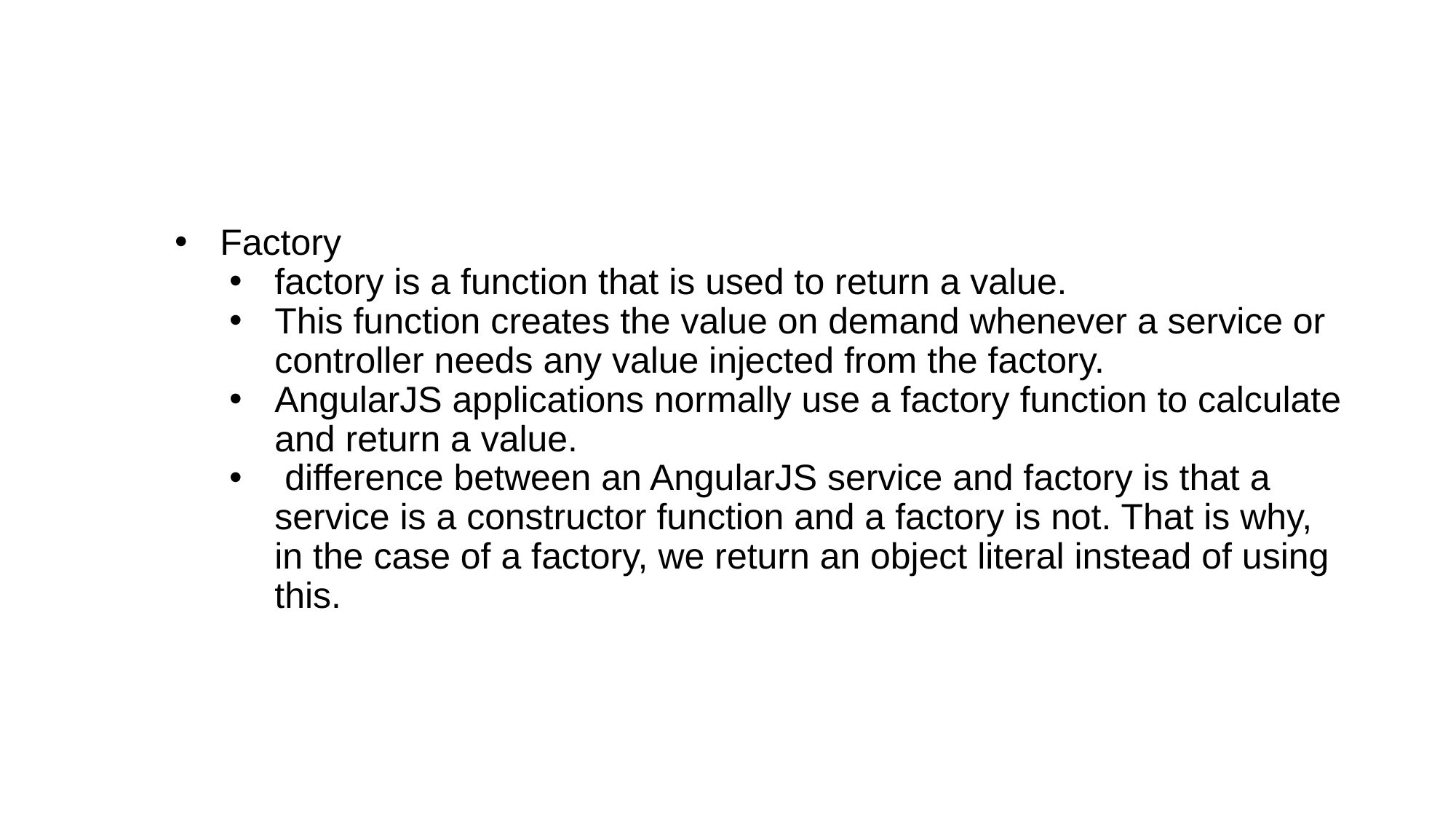

#
Factory
factory is a function that is used to return a value.
This function creates the value on demand whenever a service or controller needs any value injected from the factory.
AngularJS applications normally use a factory function to calculate and return a value.
 difference between an AngularJS service and factory is that a service is a constructor function and a factory is not. That is why, in the case of a factory, we return an object literal instead of using this.